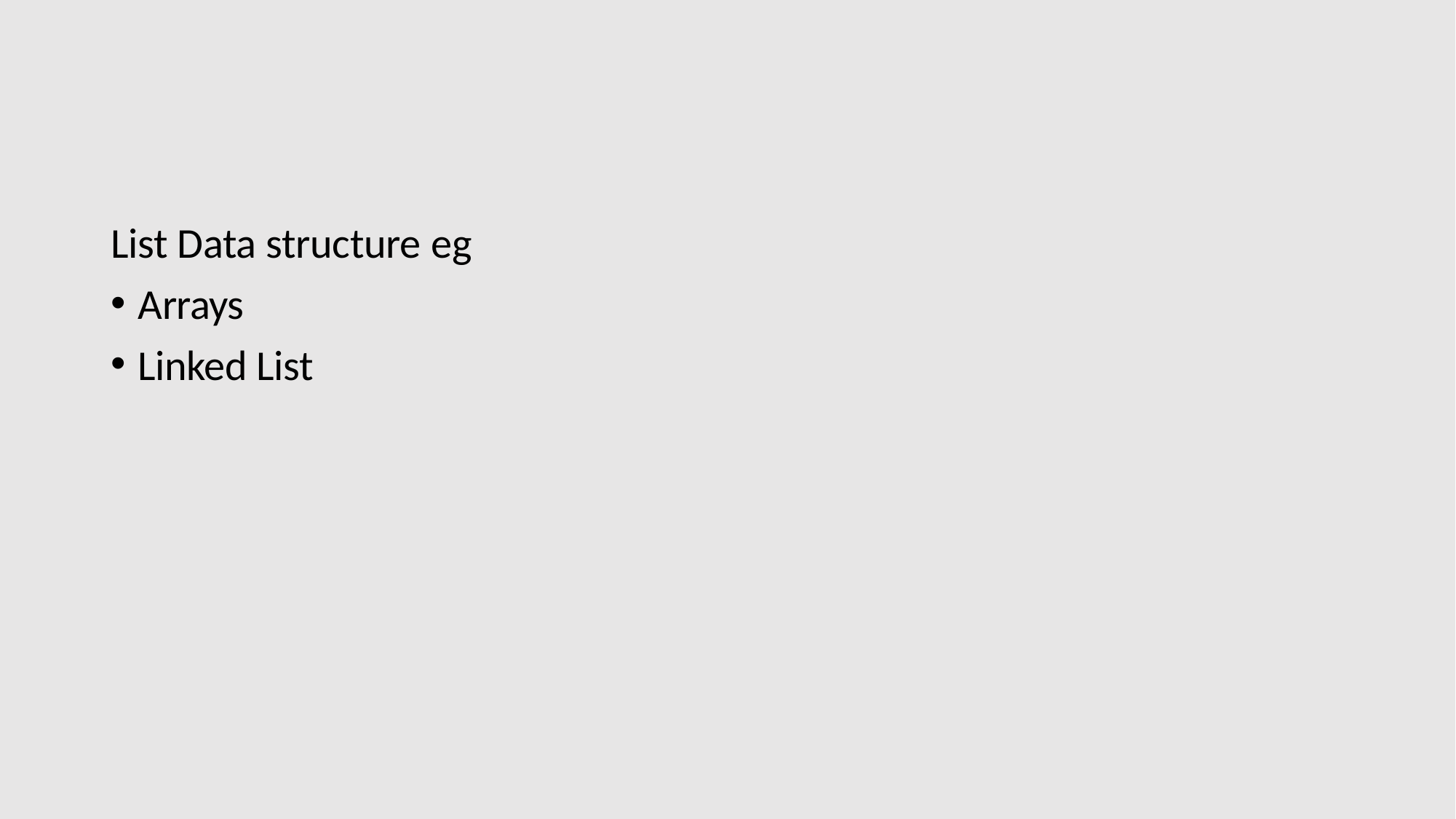

List Data structure eg
Arrays
Linked List